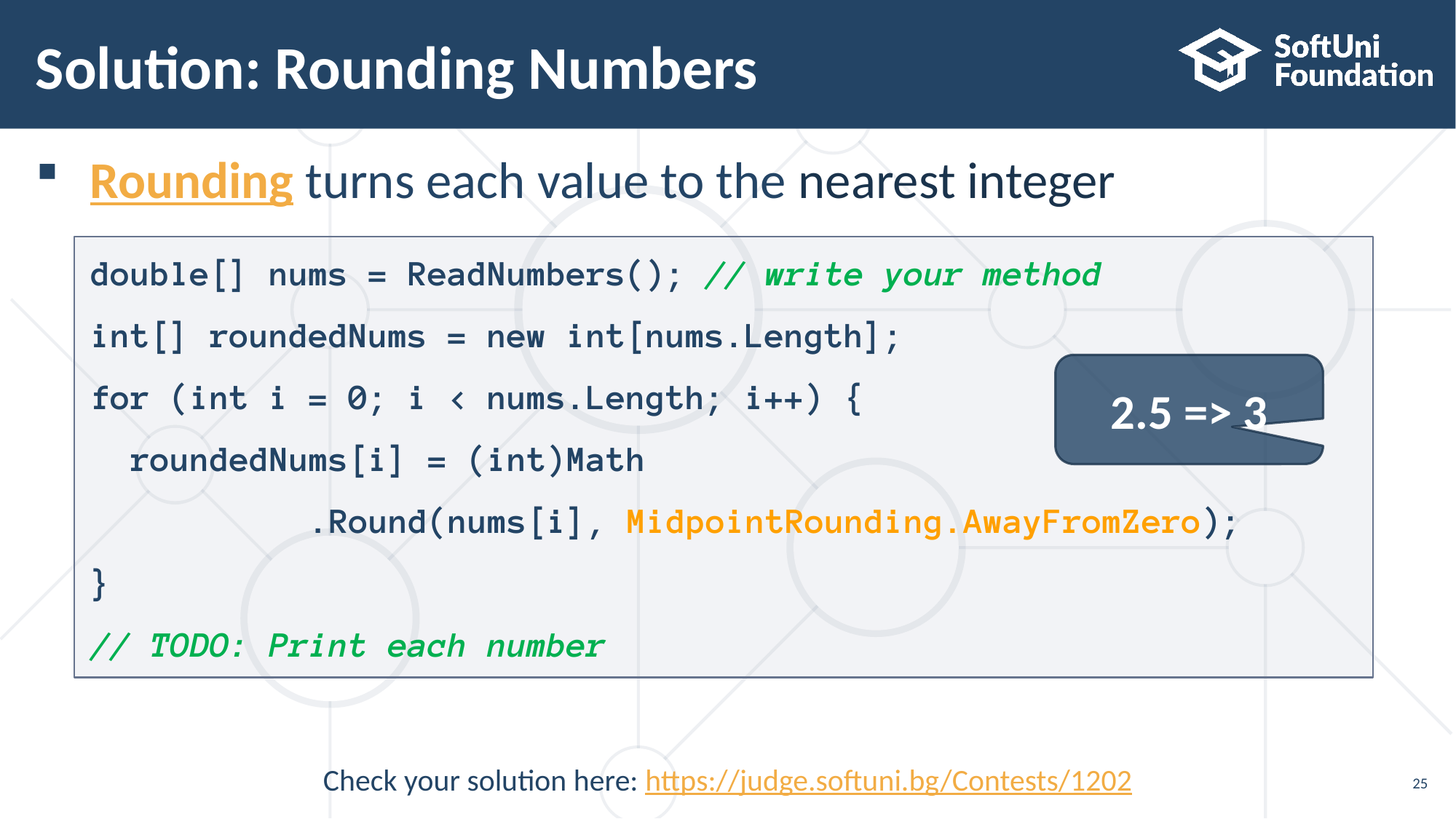

# Solution: Rounding Numbers
Rounding turns each value to the nearest integer
double[] nums = ReadNumbers(); // write your method
int[] roundedNums = new int[nums.Length];
for (int i = 0; i < nums.Length; i++) {
  roundedNums[i] = (int)Math
		.Round(nums[i], MidpointRounding.AwayFromZero);
}
// TODO: Print each number
2.5 => 3
Check your solution here: https://judge.softuni.bg/Contests/1202
25